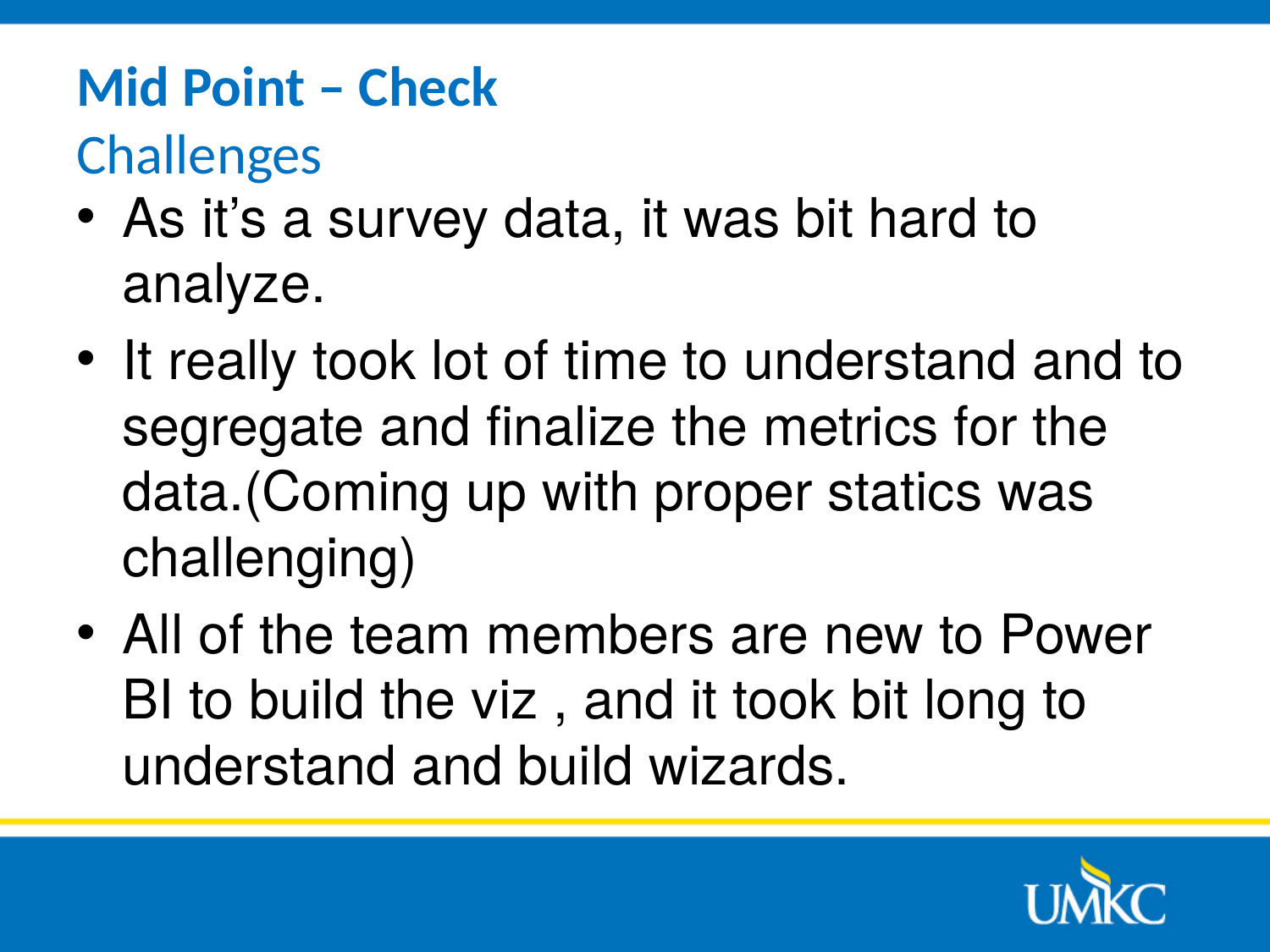

# Mid Point – Check Challenges
As it’s a survey data, it was bit hard to analyze.
It really took lot of time to understand and to segregate and finalize the metrics for the data.(Coming up with proper statics was challenging)
All of the team members are new to Power BI to build the viz , and it took bit long to understand and build wizards.